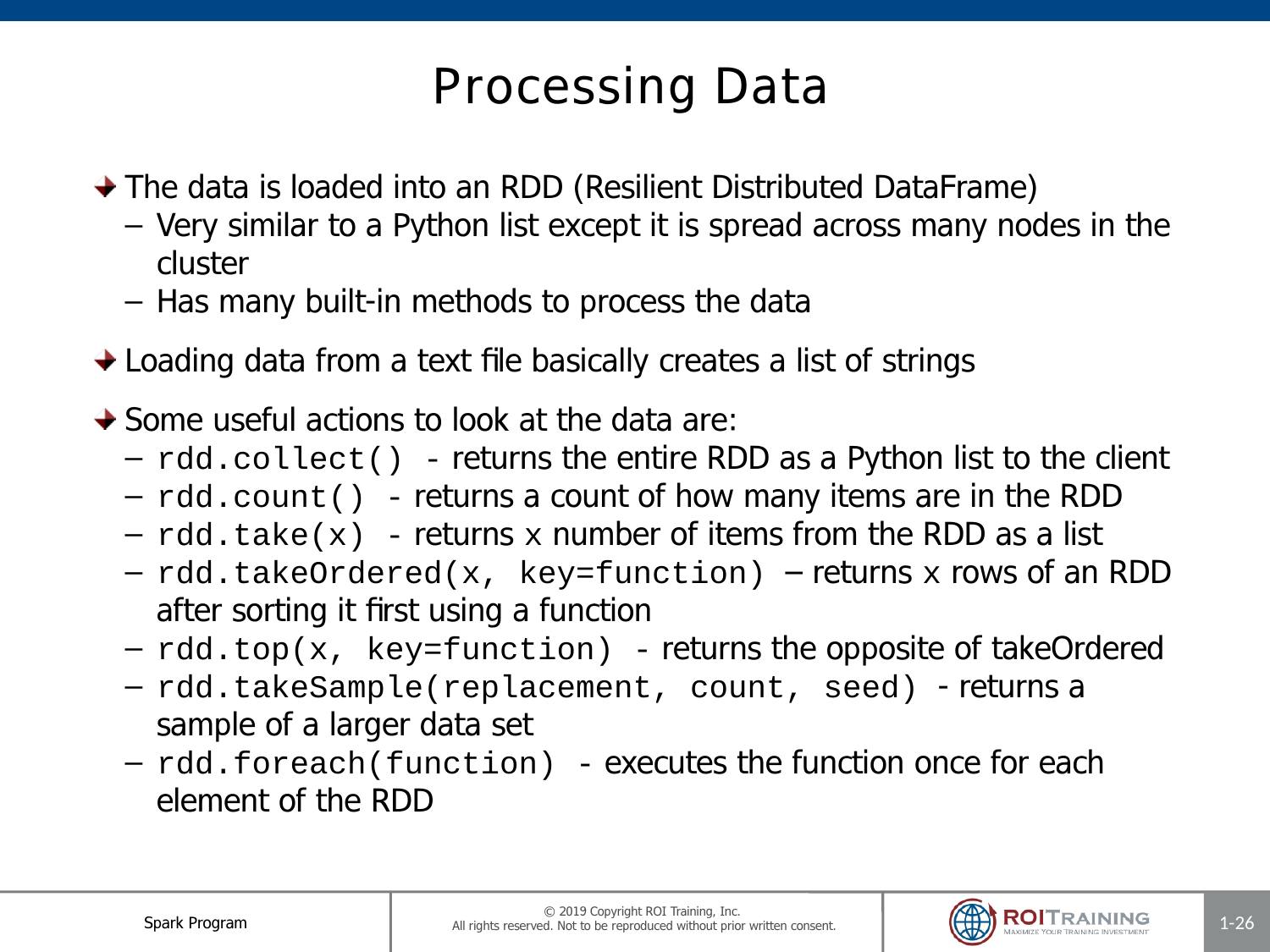

# Processing Data
The data is loaded into an RDD (Resilient Distributed DataFrame)
Very similar to a Python list except it is spread across many nodes in the cluster
Has many built-in methods to process the data
Loading data from a text file basically creates a list of strings
Some useful actions to look at the data are:
rdd.collect() - returns the entire RDD as a Python list to the client
rdd.count() - returns a count of how many items are in the RDD
rdd.take(x) - returns x number of items from the RDD as a list
rdd.takeOrdered(x, key=function) – returns x rows of an RDD after sorting it first using a function
rdd.top(x, key=function) - returns the opposite of takeOrdered
rdd.takeSample(replacement, count, seed) - returns a sample of a larger data set
rdd.foreach(function) - executes the function once for each element of the RDD